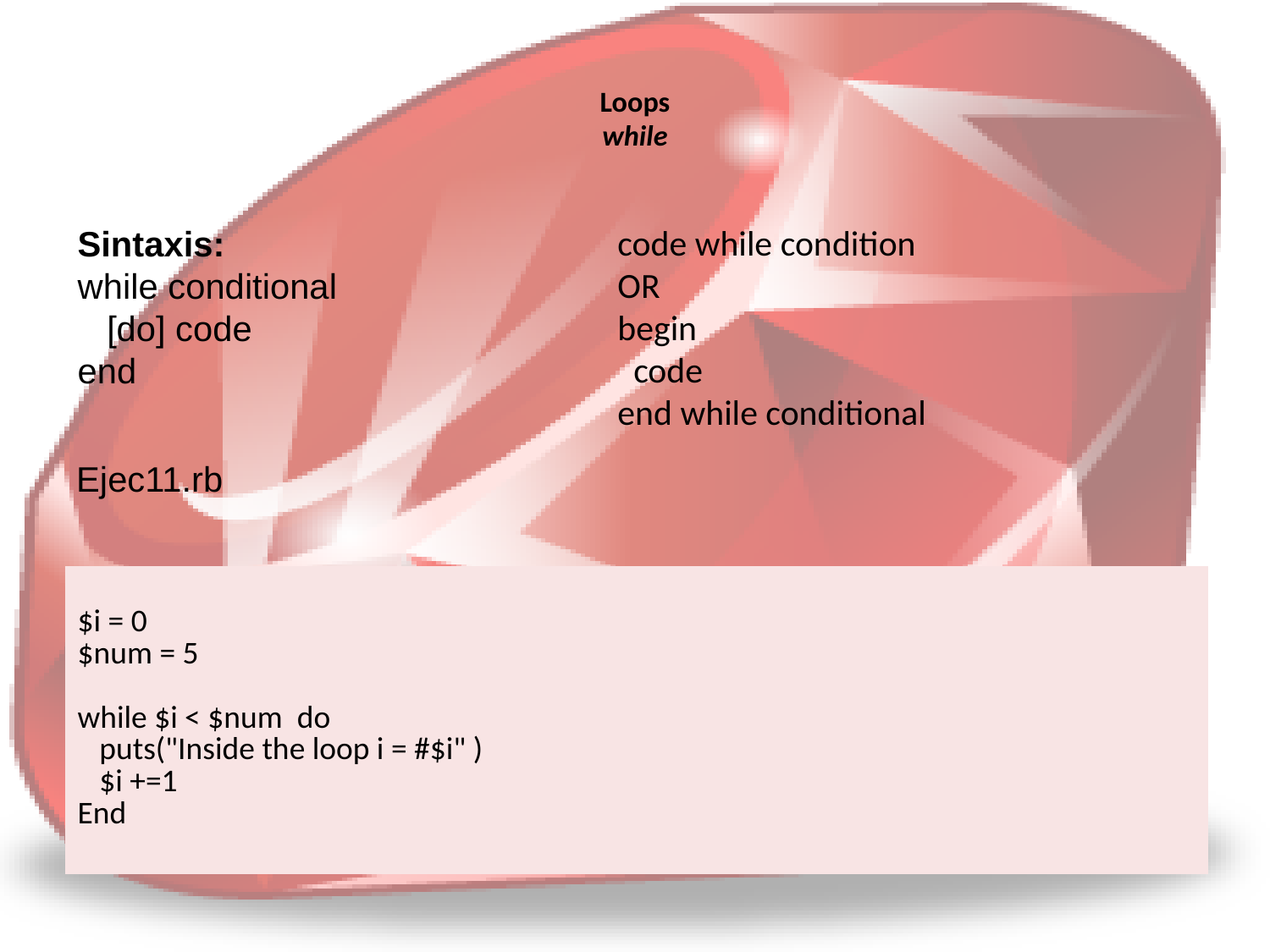

# Loops while
Sintaxis:
while conditional
   [do] code
end
code while condition
OR
begin
  code
end while conditional
Ejec11.rb
| $i = 0 $num = 5 while $i < $num do puts("Inside the loop i = #$i" ) $i +=1 End |
| --- |